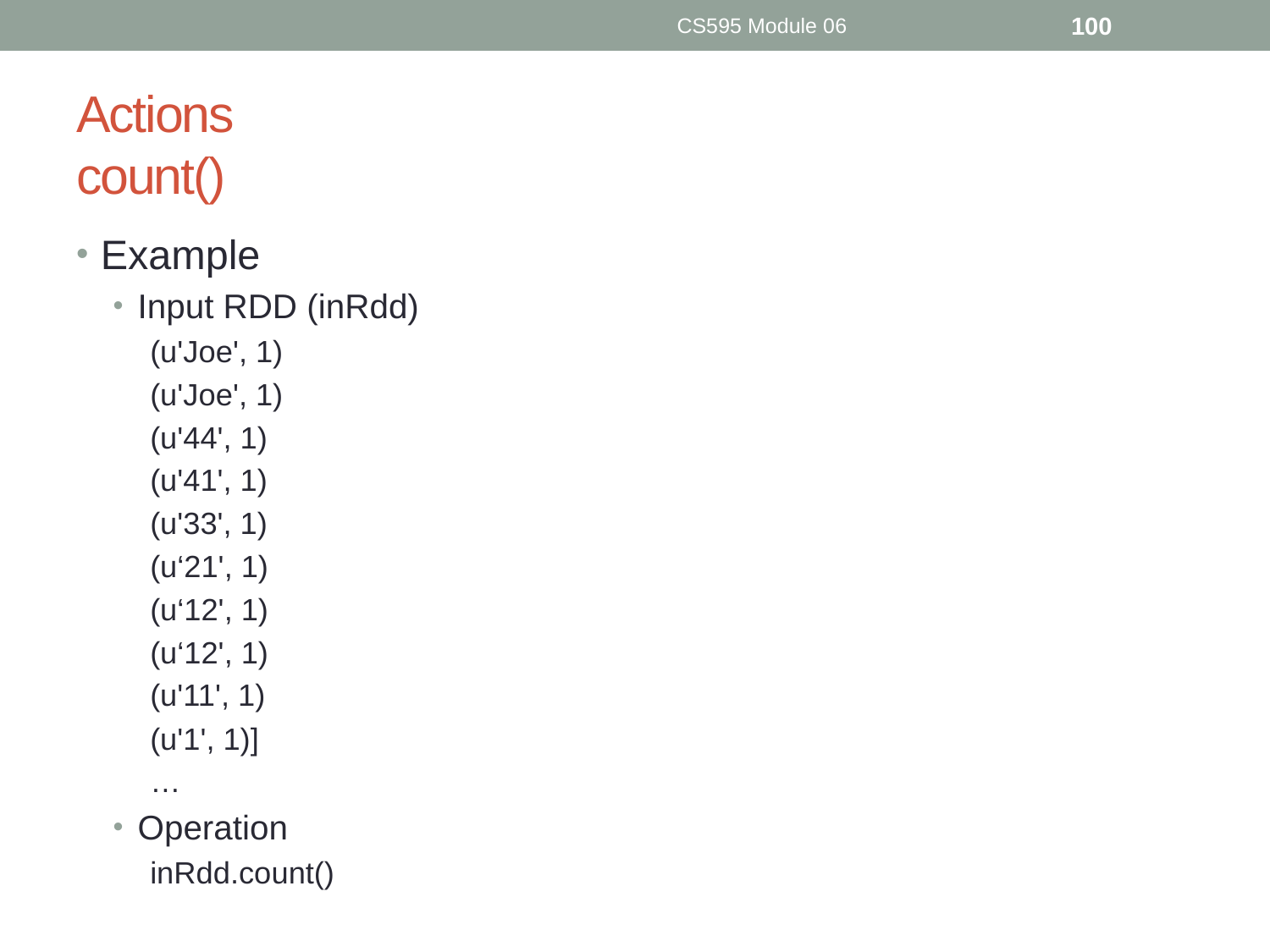

CS595 Module 06
100
# Actions count()
Example
Input RDD (inRdd)
(u'Joe', 1)
(u'Joe', 1)
(u'44', 1)
(u'41', 1)
(u'33', 1)
(u‘21', 1)
(u‘12', 1)
(u‘12', 1)
(u'11', 1)
(u'1', 1)]
…
Operation
inRdd.count()